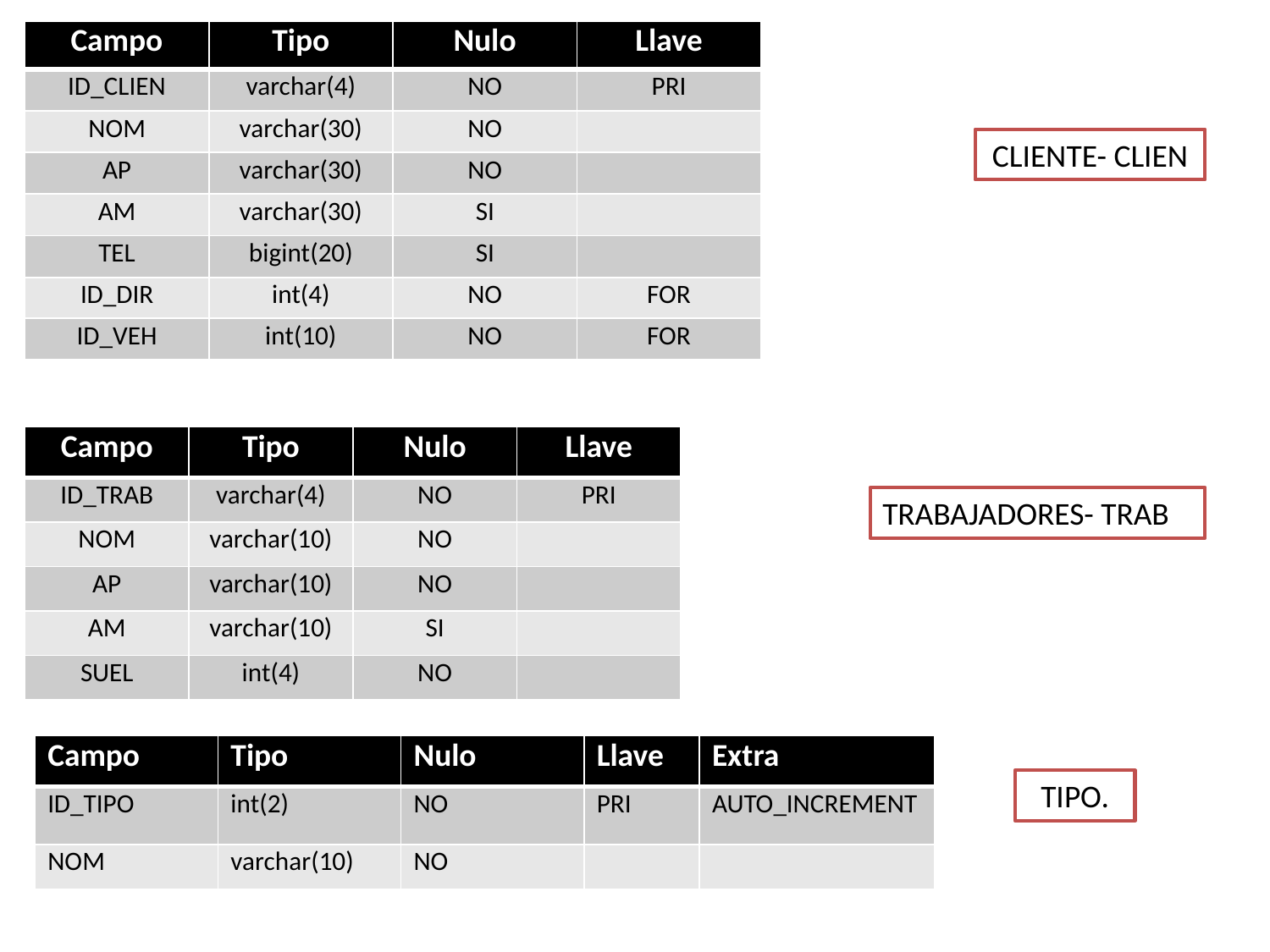

| Campo | Tipo | Nulo | Llave |
| --- | --- | --- | --- |
| ID\_CLIEN | varchar(4) | NO | PRI |
| NOM | varchar(30) | NO |  |
| AP | varchar(30) | NO |  |
| AM | varchar(30) | SI |  |
| TEL | bigint(20) | SI |  |
| ID\_DIR | int(4) | NO | FOR |
| ID\_VEH | int(10) | NO | FOR |
CLIENTE- CLIEN
| Campo | Tipo | Nulo | Llave |
| --- | --- | --- | --- |
| ID\_TRAB | varchar(4) | NO | PRI |
| NOM | varchar(10) | NO |  |
| AP | varchar(10) | NO |  |
| AM | varchar(10) | SI |  |
| SUEL | int(4) | NO |  |
TRABAJADORES- TRAB
| Campo | Tipo | Nulo | Llave | Extra |
| --- | --- | --- | --- | --- |
| ID\_TIPO | int(2) | NO | PRI | AUTO\_INCREMENT |
| NOM | varchar(10) | NO |  |  |
TIPO.